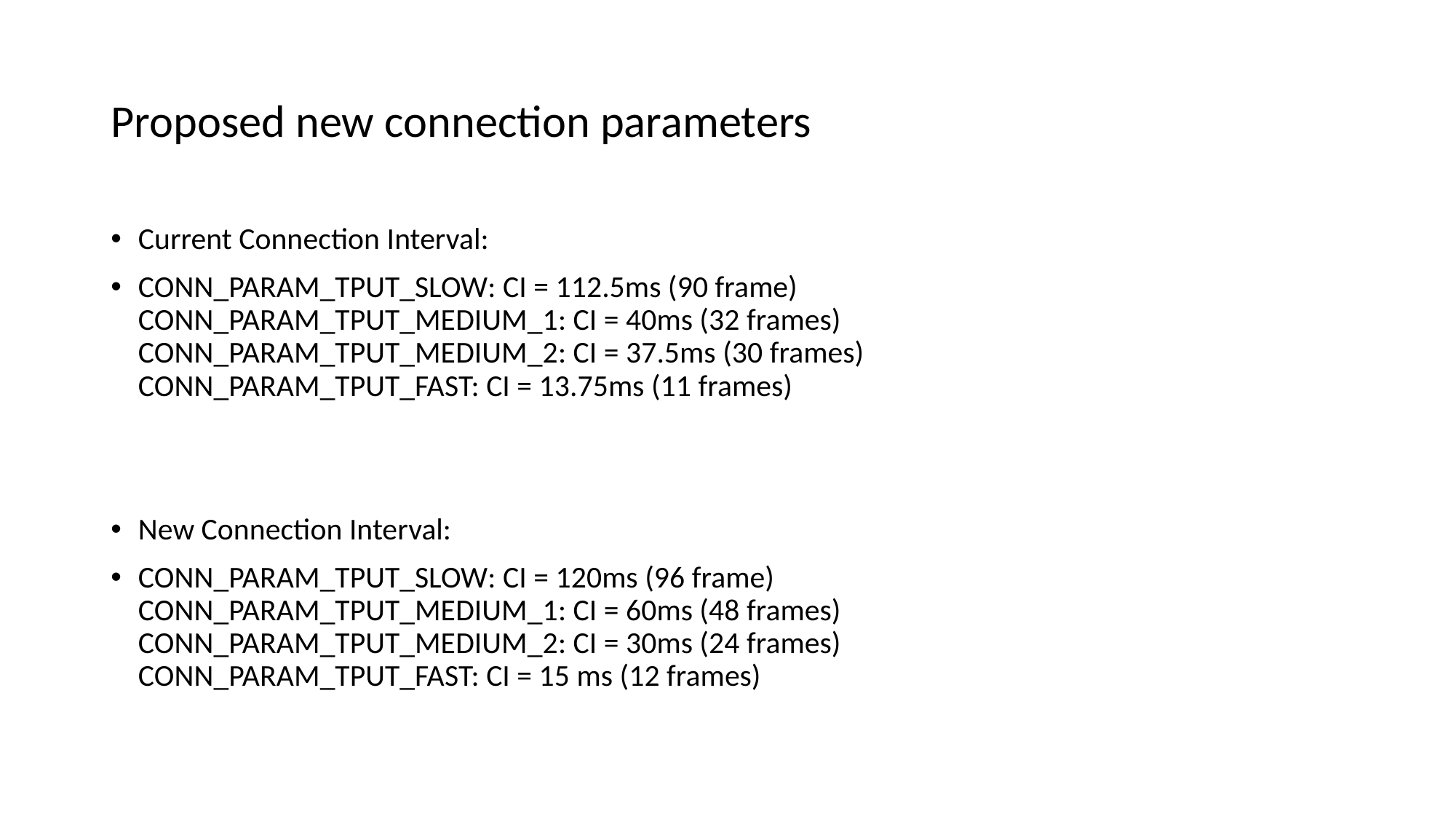

# Proposed new connection parameters
Current Connection Interval:
CONN_PARAM_TPUT_SLOW: CI = 112.5ms (90 frame)
CONN_PARAM_TPUT_MEDIUM_1: CI = 40ms (32 frames)
CONN_PARAM_TPUT_MEDIUM_2: CI = 37.5ms (30 frames)
CONN_PARAM_TPUT_FAST: CI = 13.75ms (11 frames)

New Connection Interval:
CONN_PARAM_TPUT_SLOW: CI = 120ms (96 frame)
CONN_PARAM_TPUT_MEDIUM_1: CI = 60ms (48 frames)
CONN_PARAM_TPUT_MEDIUM_2: CI = 30ms (24 frames)
CONN_PARAM_TPUT_FAST: CI = 15 ms (12 frames)